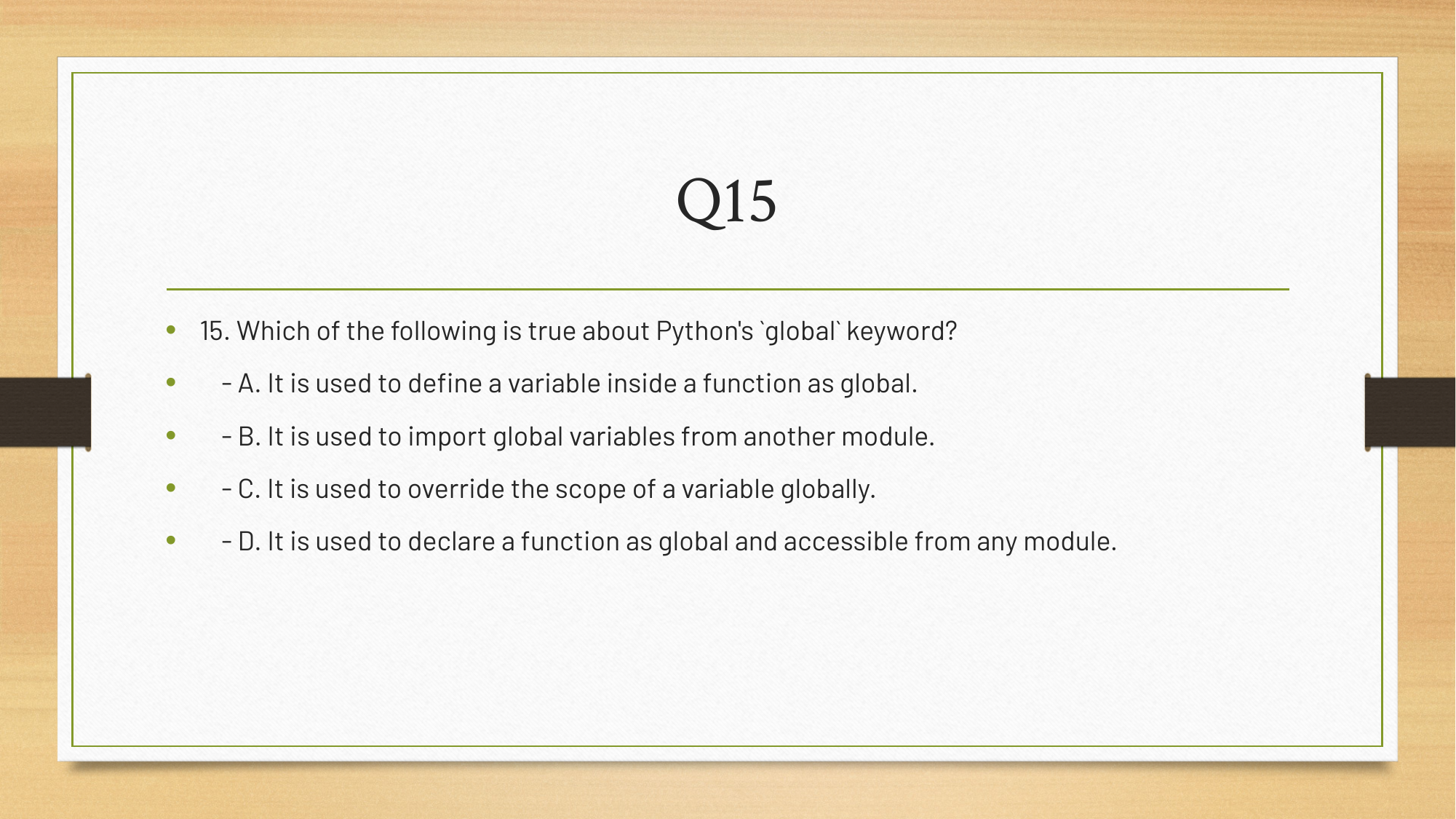

# Q15
15. Which of the following is true about Python's `global` keyword?
    - A. It is used to define a variable inside a function as global.
    - B. It is used to import global variables from another module.
    - C. It is used to override the scope of a variable globally.
    - D. It is used to declare a function as global and accessible from any module.